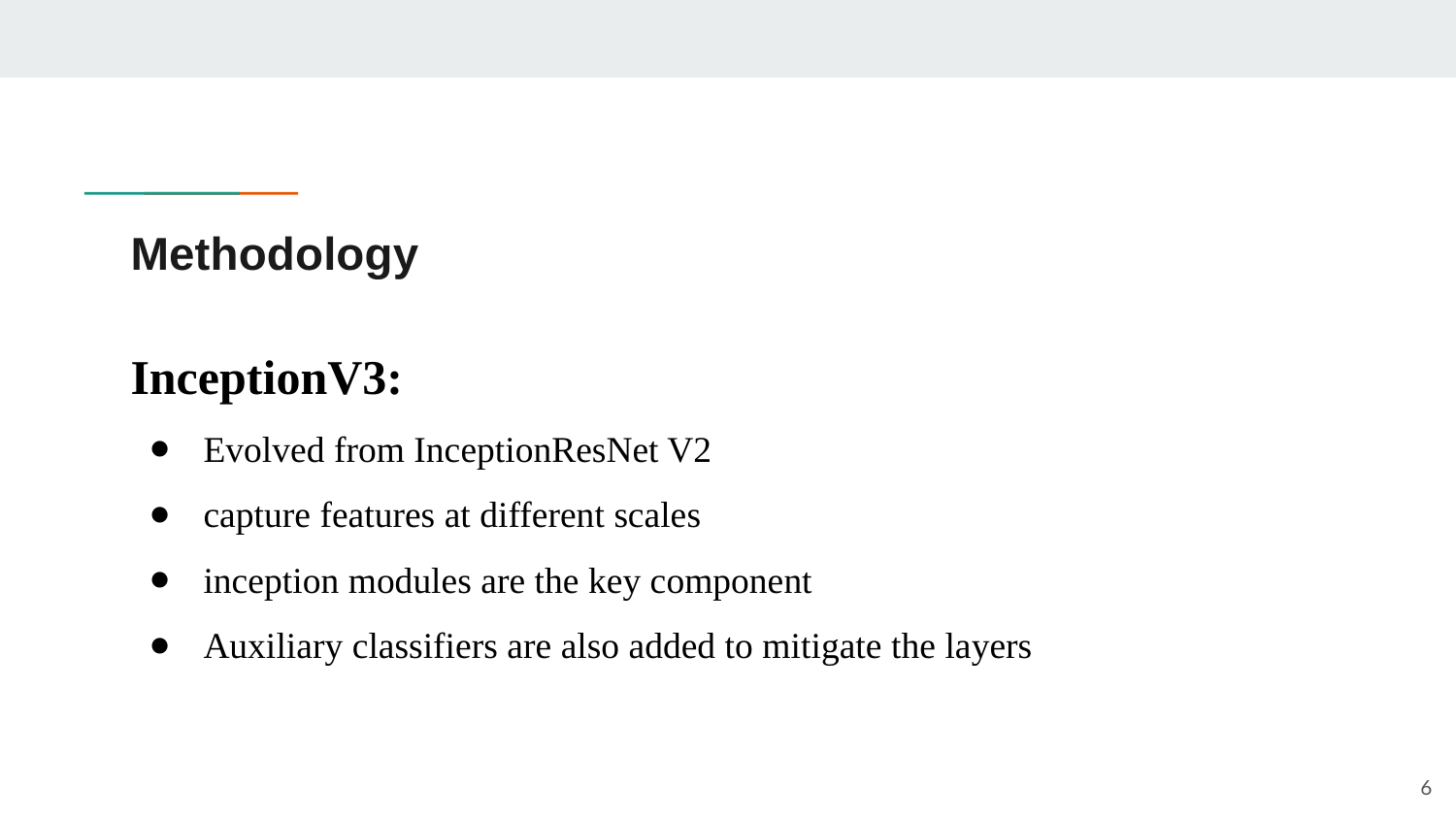

# Methodology

InceptionV3:
Evolved from InceptionResNet V2
capture features at different scales
inception modules are the key component
Auxiliary classifiers are also added to mitigate the layers

6